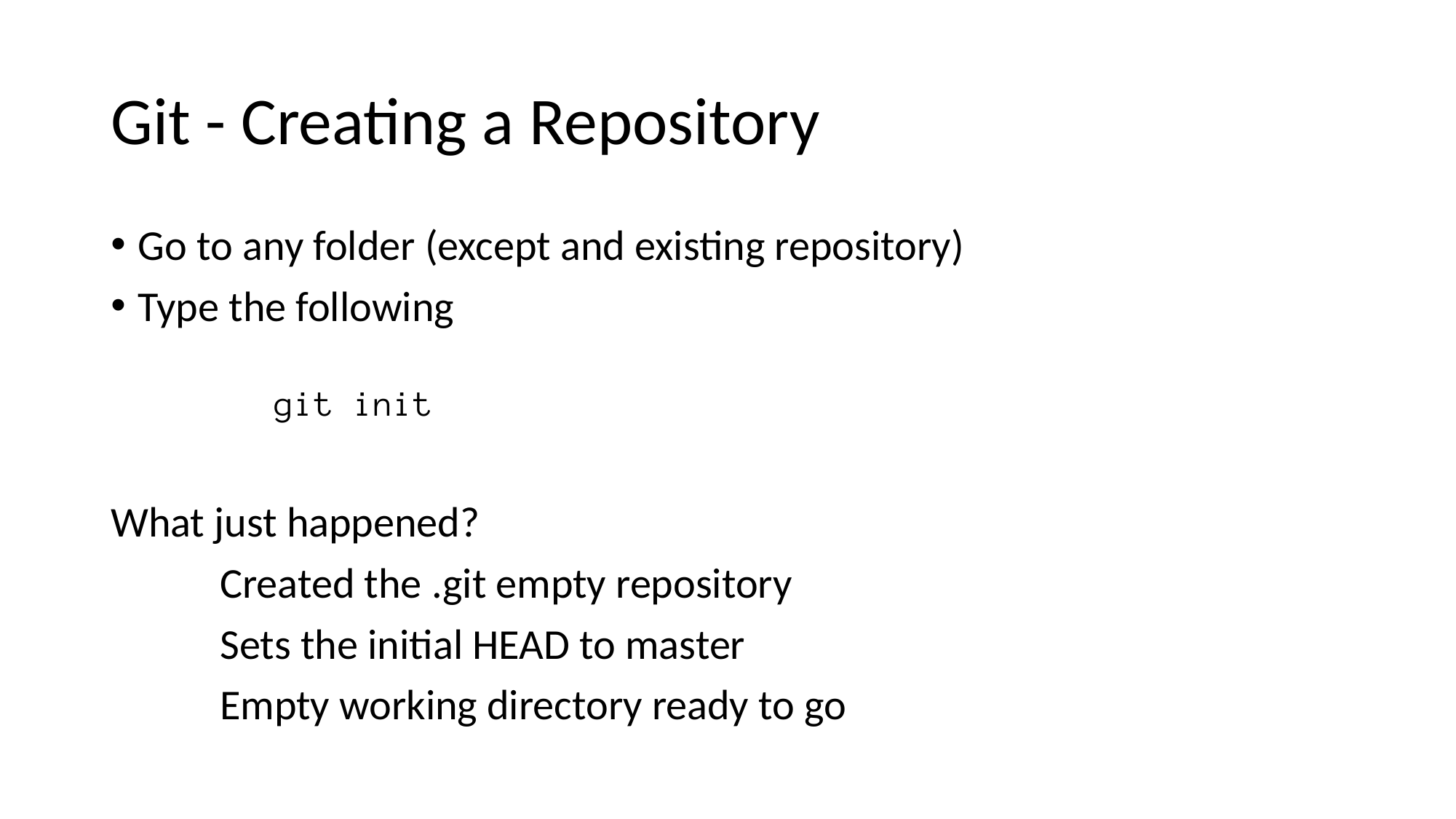

# Git - Creating a Repository
Go to any folder (except and existing repository)
Type the following

	git init

What just happened?
	Created the .git empty repository
	Sets the initial HEAD to master
	Empty working directory ready to go